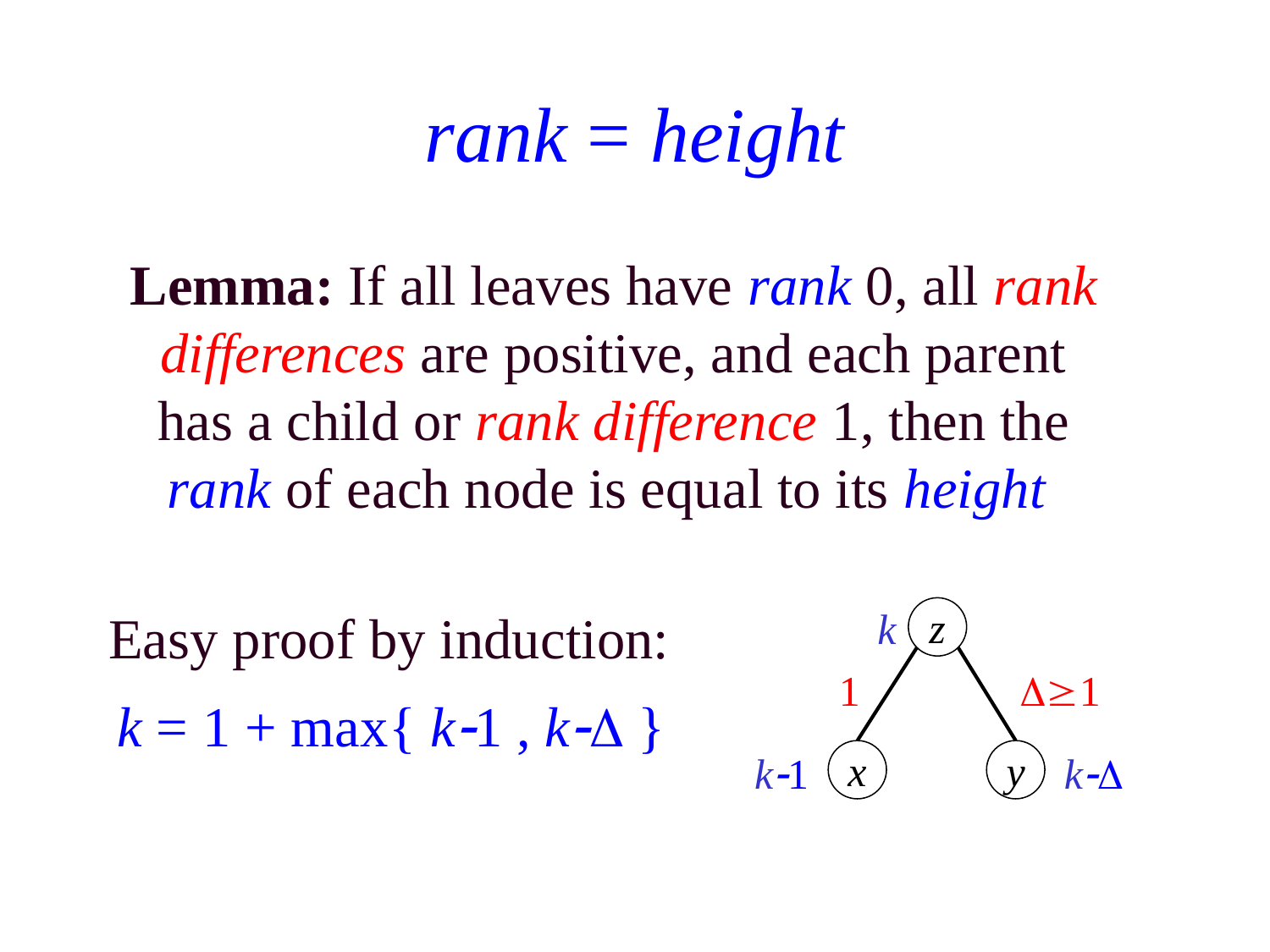

rank = height
Lemma: If all leaves have rank 0, all rank differences are positive, and each parent has a child or rank difference 1, then the rank of each node is equal to its height
 k
z
 1
  Δ≥1
x
y
 k−1
 k−Δ
Easy proof by induction:
k = 1 + max{ k−1 , k−Δ }